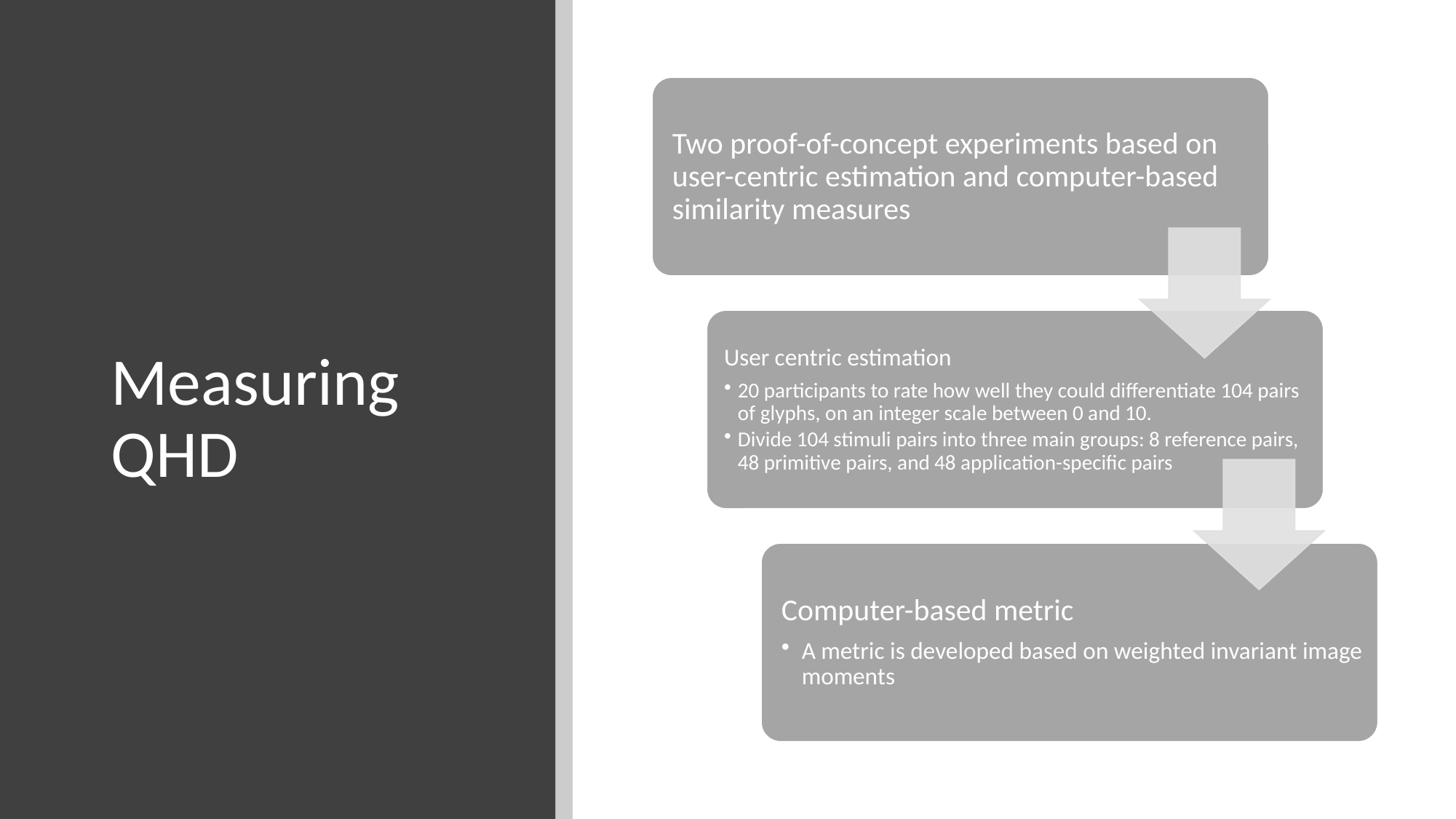

Two proof-of-concept experiments based on user-centric estimation and computer-based similarity measures
User centric estimation
20 participants to rate how well they could differentiate 104 pairs of glyphs, on an integer scale between 0 and 10.
Divide 104 stimuli pairs into three main groups: 8 reference pairs, 48 primitive pairs, and 48 application-specific pairs
Computer-based metric
A metric is developed based on weighted invariant image moments

# Measuring QHD